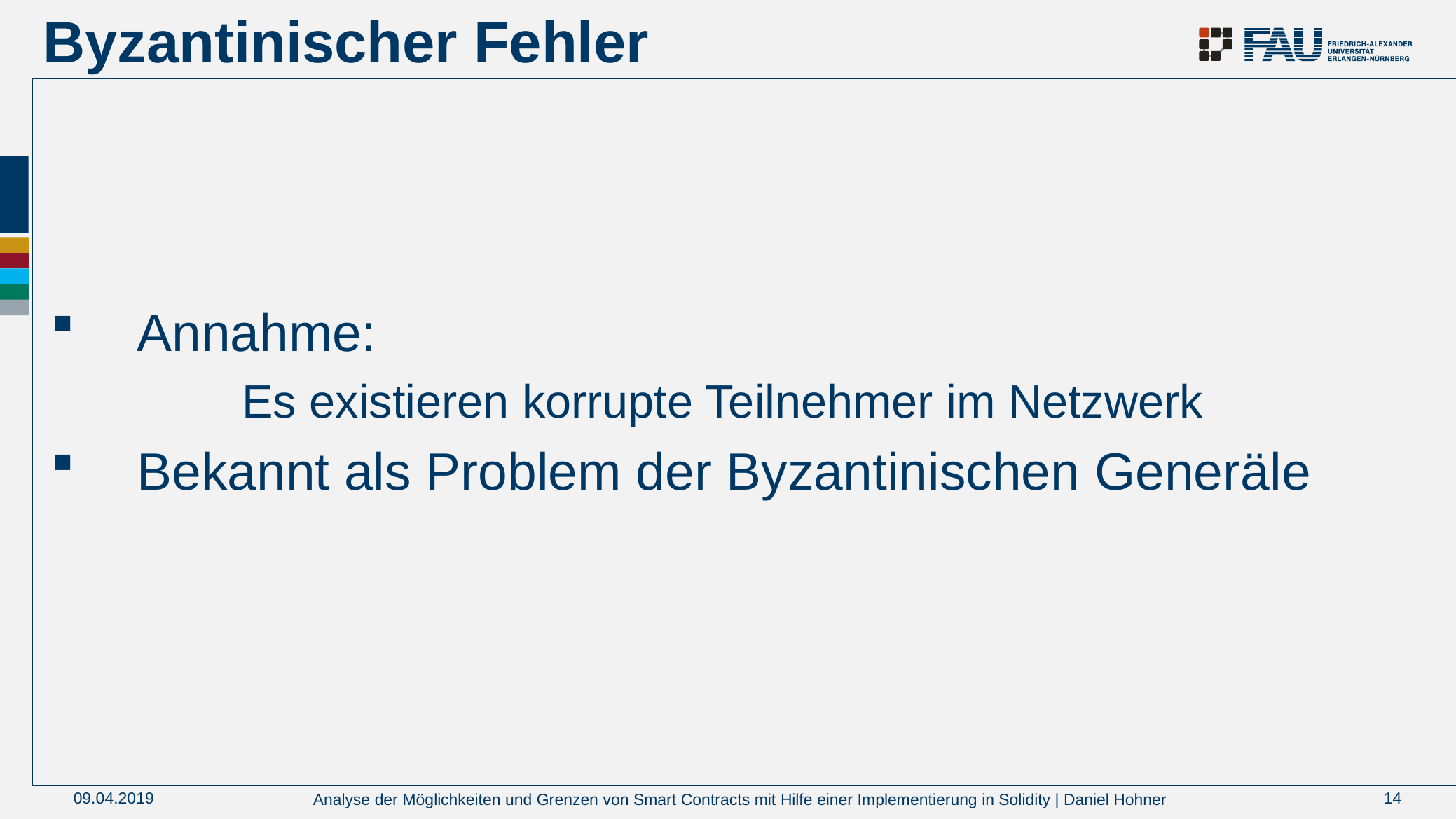

# Byzantinischer Fehler
Annahme:
	Es existieren korrupte Teilnehmer im Netzwerk
Bekannt als Problem der Byzantinischen Generäle